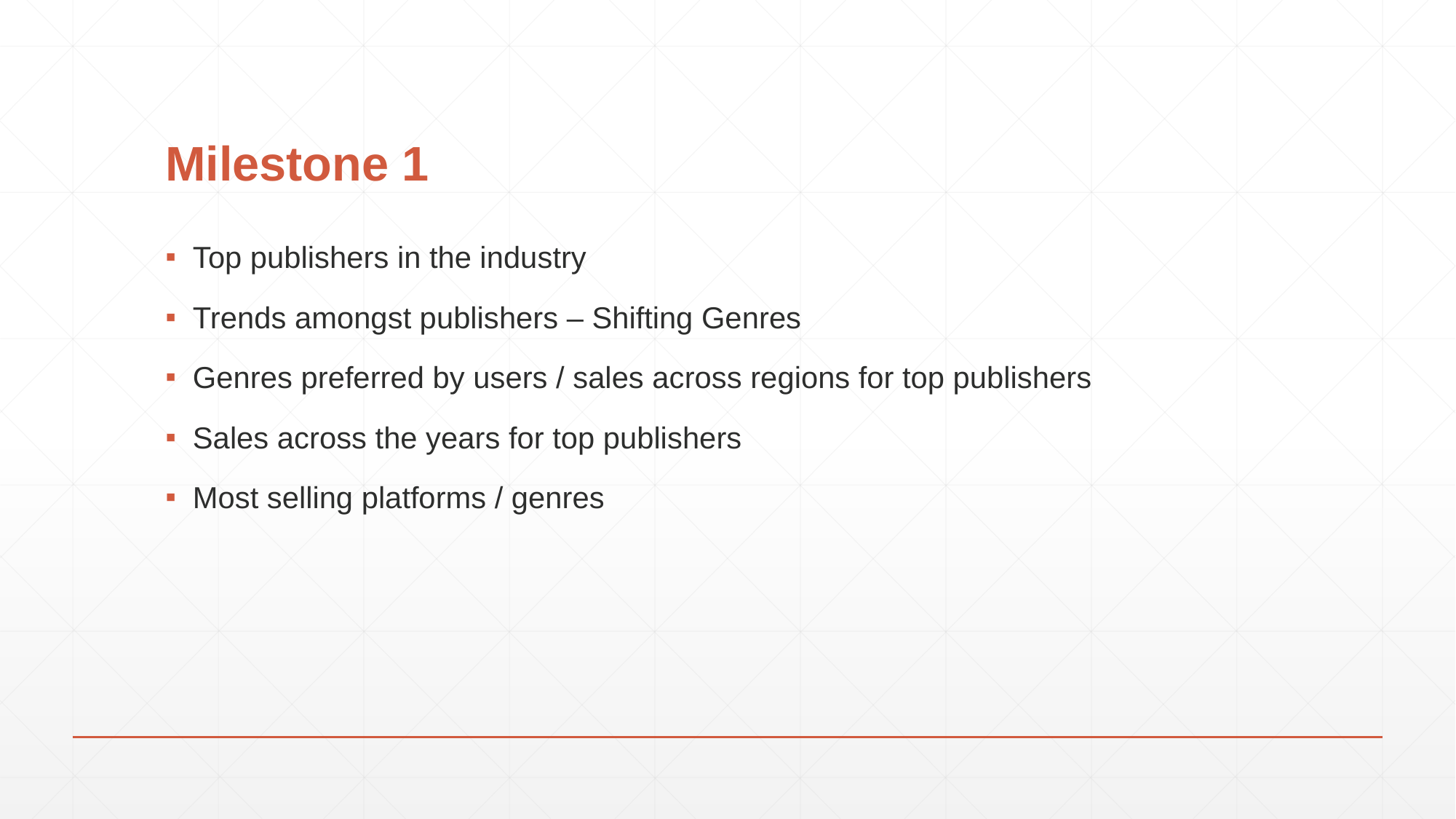

# Milestone 1
Top publishers in the industry
Trends amongst publishers – Shifting Genres
Genres preferred by users / sales across regions for top publishers
Sales across the years for top publishers
Most selling platforms / genres